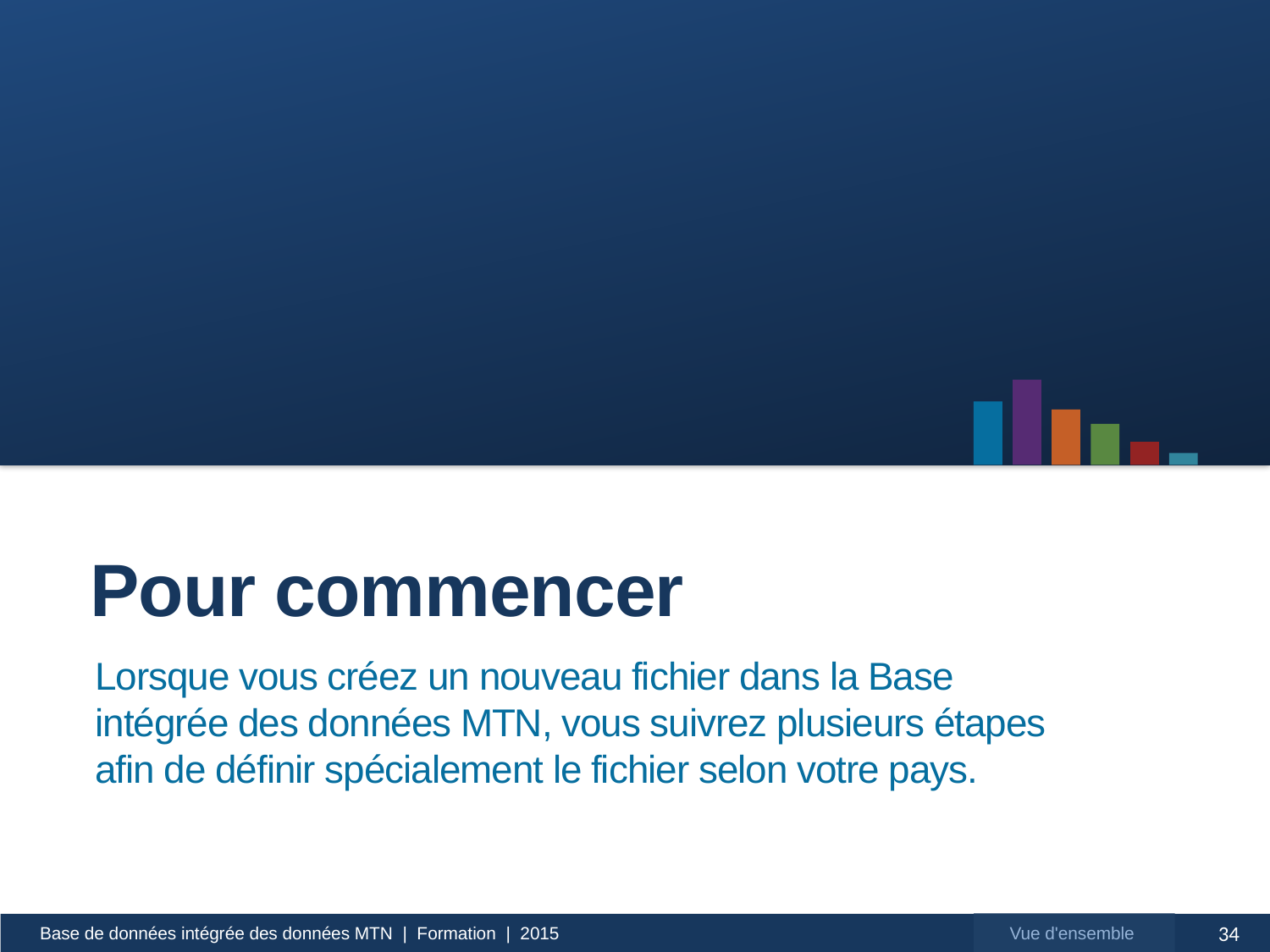

# Pour commencer
Lorsque vous créez un nouveau fichier dans la Base intégrée des données MTN, vous suivrez plusieurs étapes afin de définir spécialement le fichier selon votre pays.